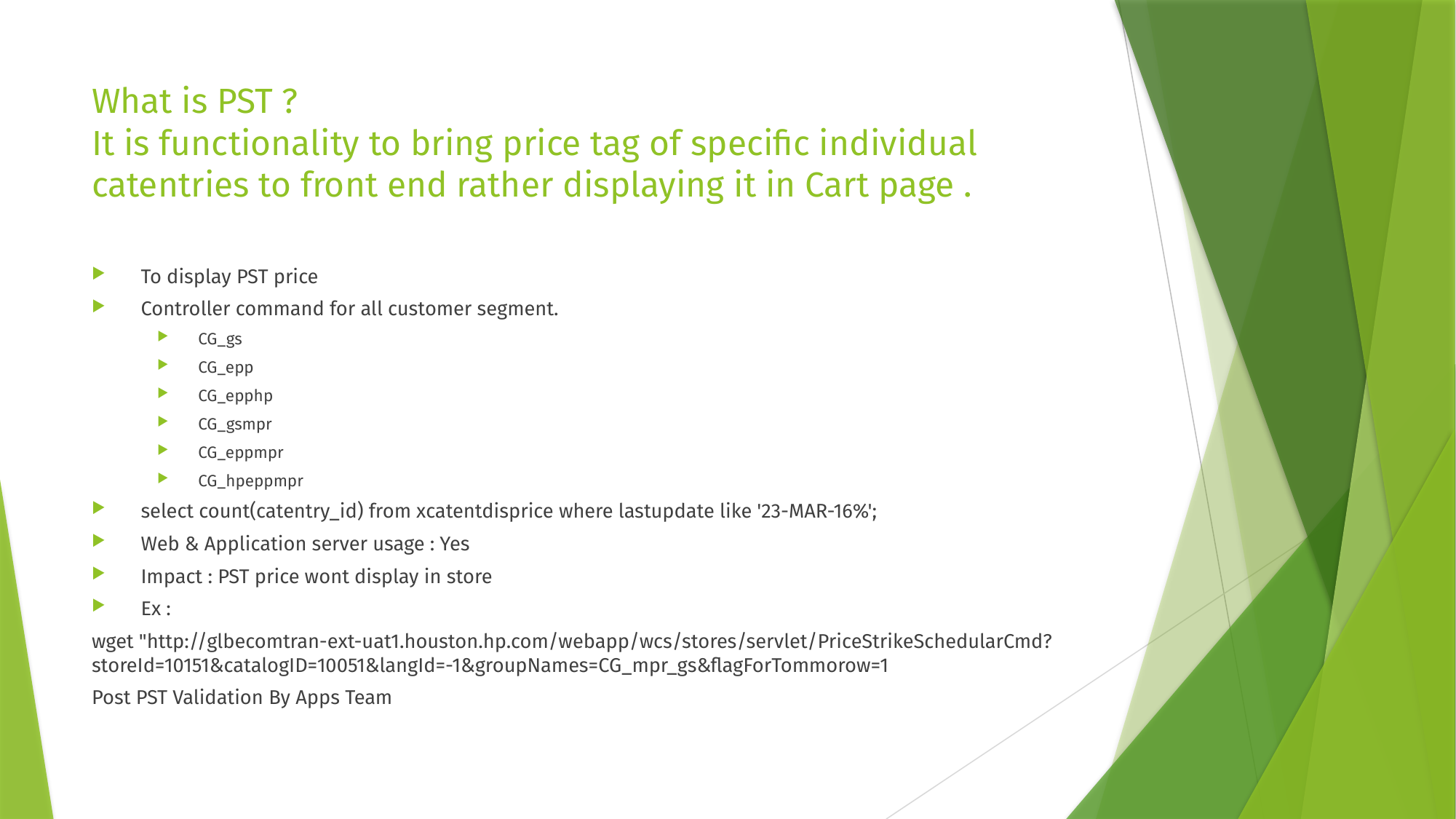

# What is PST ? It is functionality to bring price tag of specific individual catentries to front end rather displaying it in Cart page .
To display PST price
Controller command for all customer segment.
CG_gs
CG_epp
CG_epphp
CG_gsmpr
CG_eppmpr
CG_hpeppmpr
select count(catentry_id) from xcatentdisprice where lastupdate like '23-MAR-16%';
Web & Application server usage : Yes
Impact : PST price wont display in store
Ex :
wget "http://glbecomtran-ext-uat1.houston.hp.com/webapp/wcs/stores/servlet/PriceStrikeSchedularCmd?storeId=10151&catalogID=10051&langId=-1&groupNames=CG_mpr_gs&flagForTommorow=1
Post PST Validation By Apps Team